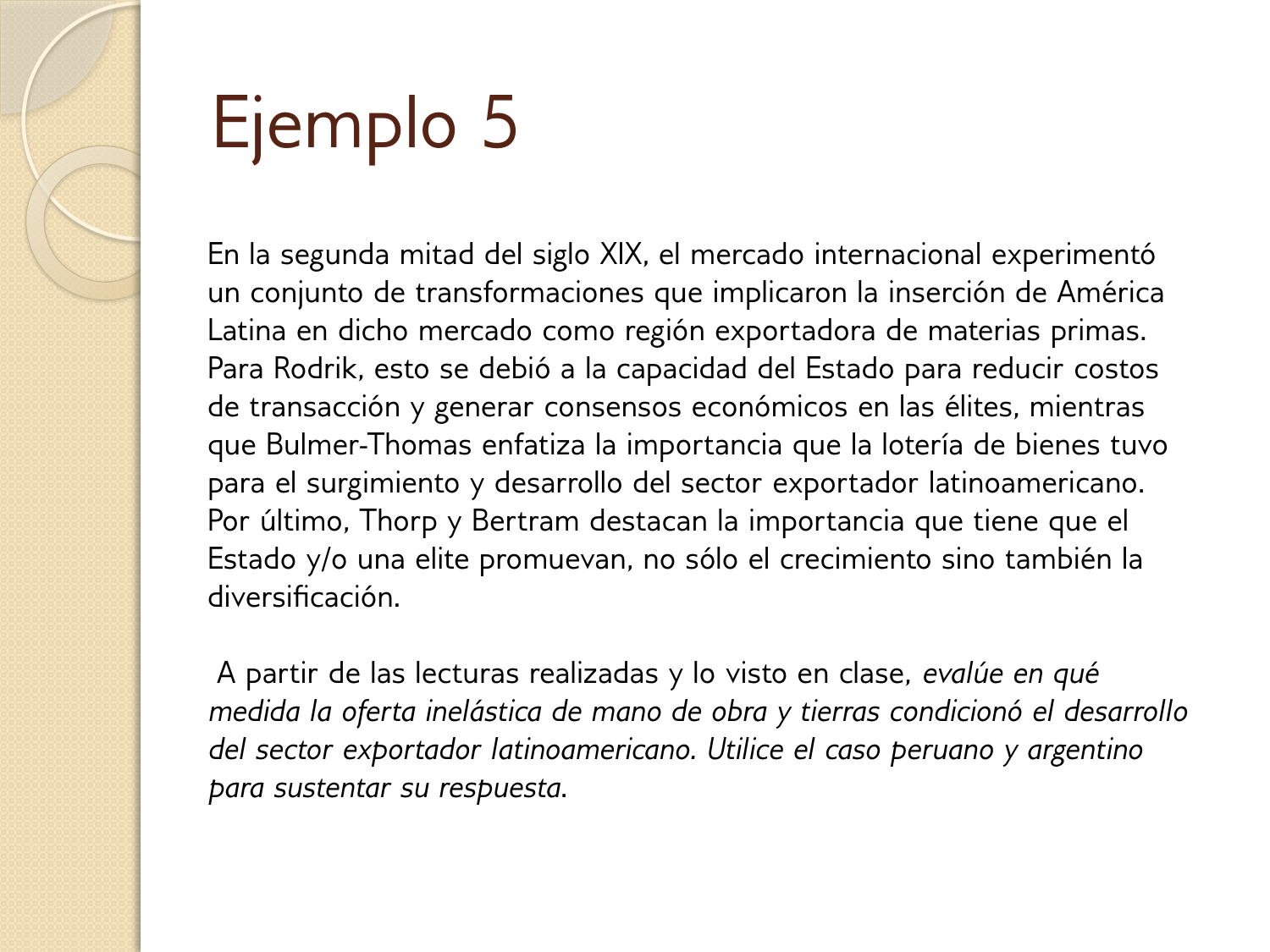

# Ejemplo 5
En la segunda mitad del siglo XIX, el mercado internacional experimentó un conjunto de transformaciones que implicaron la inserción de América Latina en dicho mercado como región exportadora de materias primas. Para Rodrik, esto se debió a la capacidad del Estado para reducir costos de transacción y generar consensos económicos en las élites, mientras que Bulmer-Thomas enfatiza la importancia que la lotería de bienes tuvo para el surgimiento y desarrollo del sector exportador latinoamericano. Por último, Thorp y Bertram destacan la importancia que tiene que el Estado y/o una elite promuevan, no sólo el crecimiento sino también la diversificación.

 A partir de las lecturas realizadas y lo visto en clase, evalúe en qué medida la oferta inelástica de mano de obra y tierras condicionó el desarrollo del sector exportador latinoamericano. Utilice el caso peruano y argentino para sustentar su respuesta.